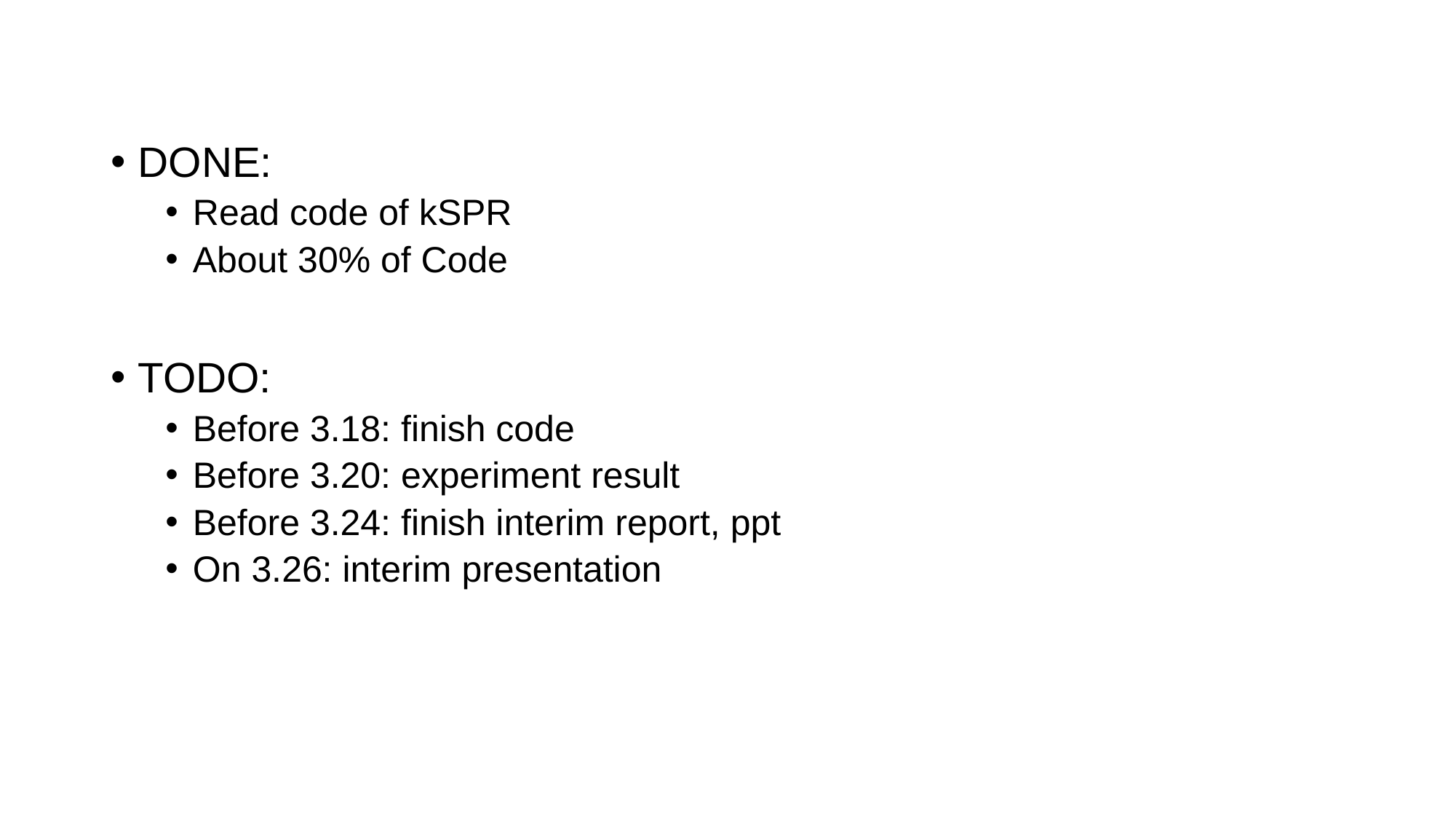

DONE:
Read code of kSPR
About 30% of Code

TODO:
Before 3.18: finish code
Before 3.20: experiment result
Before 3.24: finish interim report, ppt
On 3.26: interim presentation